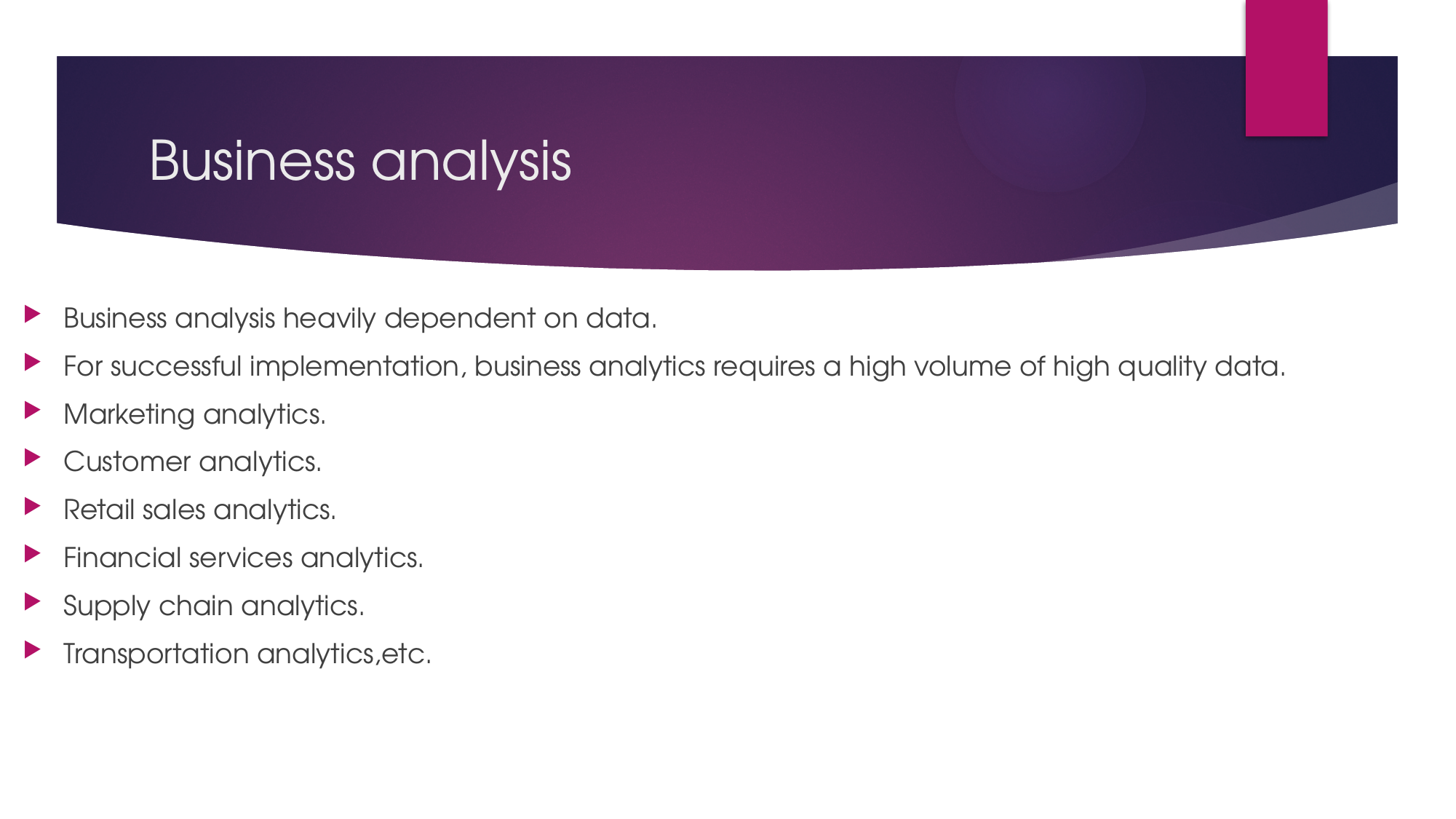

# Business analysis
Business analysis heavily dependent on data.
For successful implementation, business analytics requires a high volume of high quality data.
Marketing analytics.
Customer analytics.
Retail sales analytics.
Financial services analytics.
Supply chain analytics.
Transportation analytics,etc.